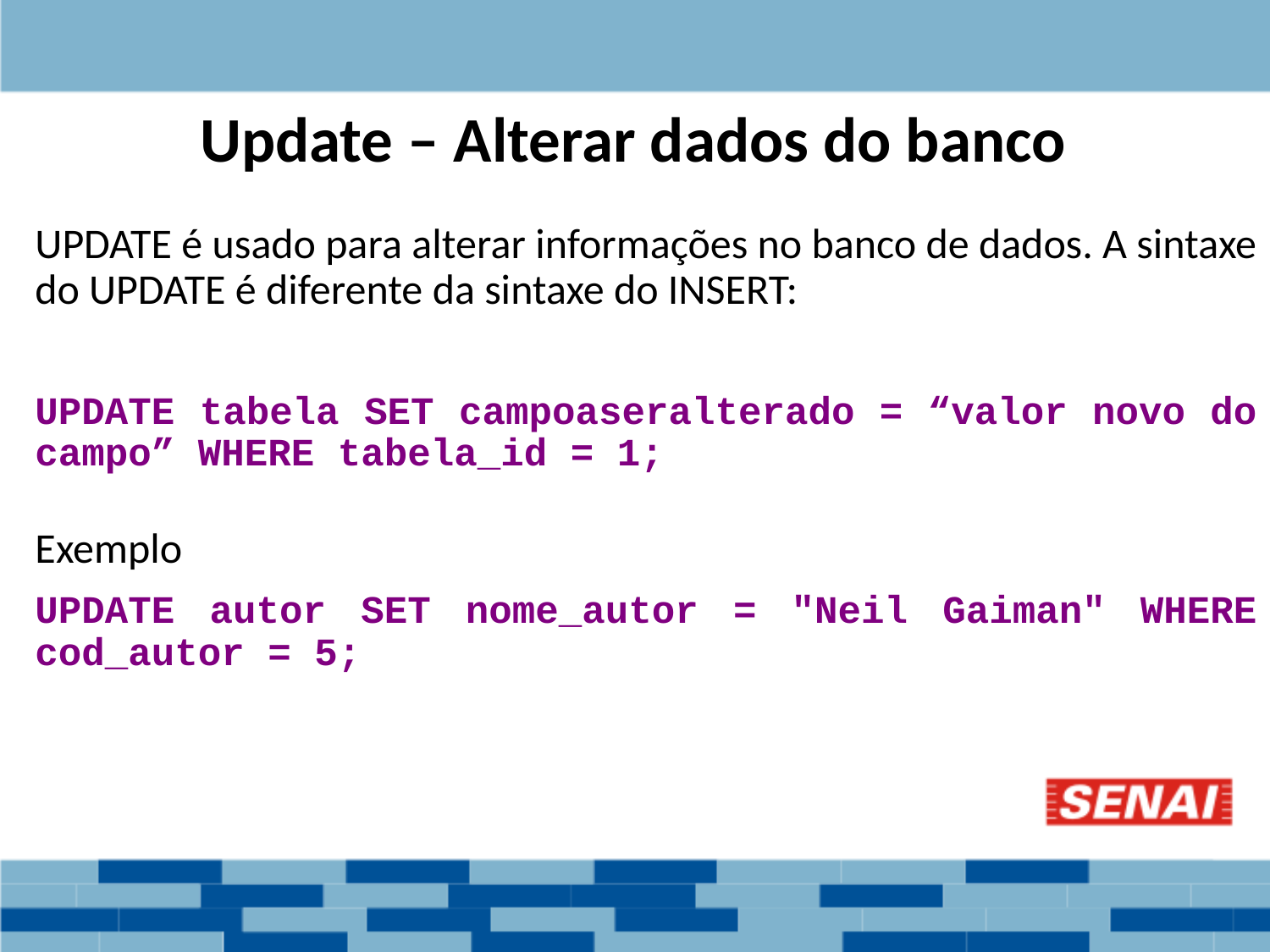

Update – Alterar dados do banco

UPDATE é usado para alterar informações no banco de dados. A sintaxe do UPDATE é diferente da sintaxe do INSERT:

UPDATE tabela SET campoaseralterado = “valor novo do campo” WHERE tabela_id = 1;

Exemplo
UPDATE autor SET nome_autor = "Neil Gaiman" WHERE cod_autor = 5;